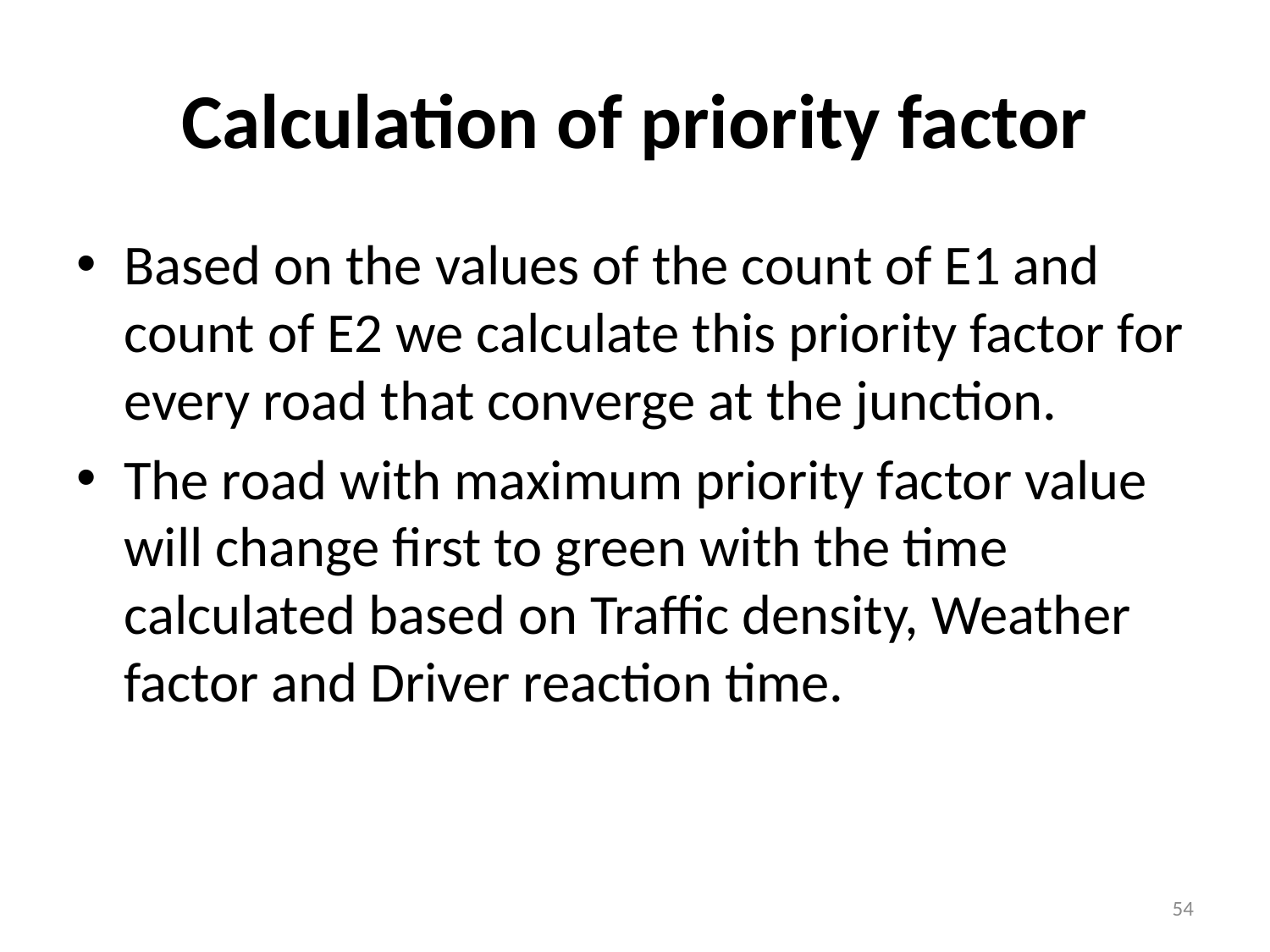

# Calculation of priority factor
Based on the values of the count of E1 and count of E2 we calculate this priority factor for every road that converge at the junction.
The road with maximum priority factor value will change first to green with the time calculated based on Traffic density, Weather factor and Driver reaction time.

54